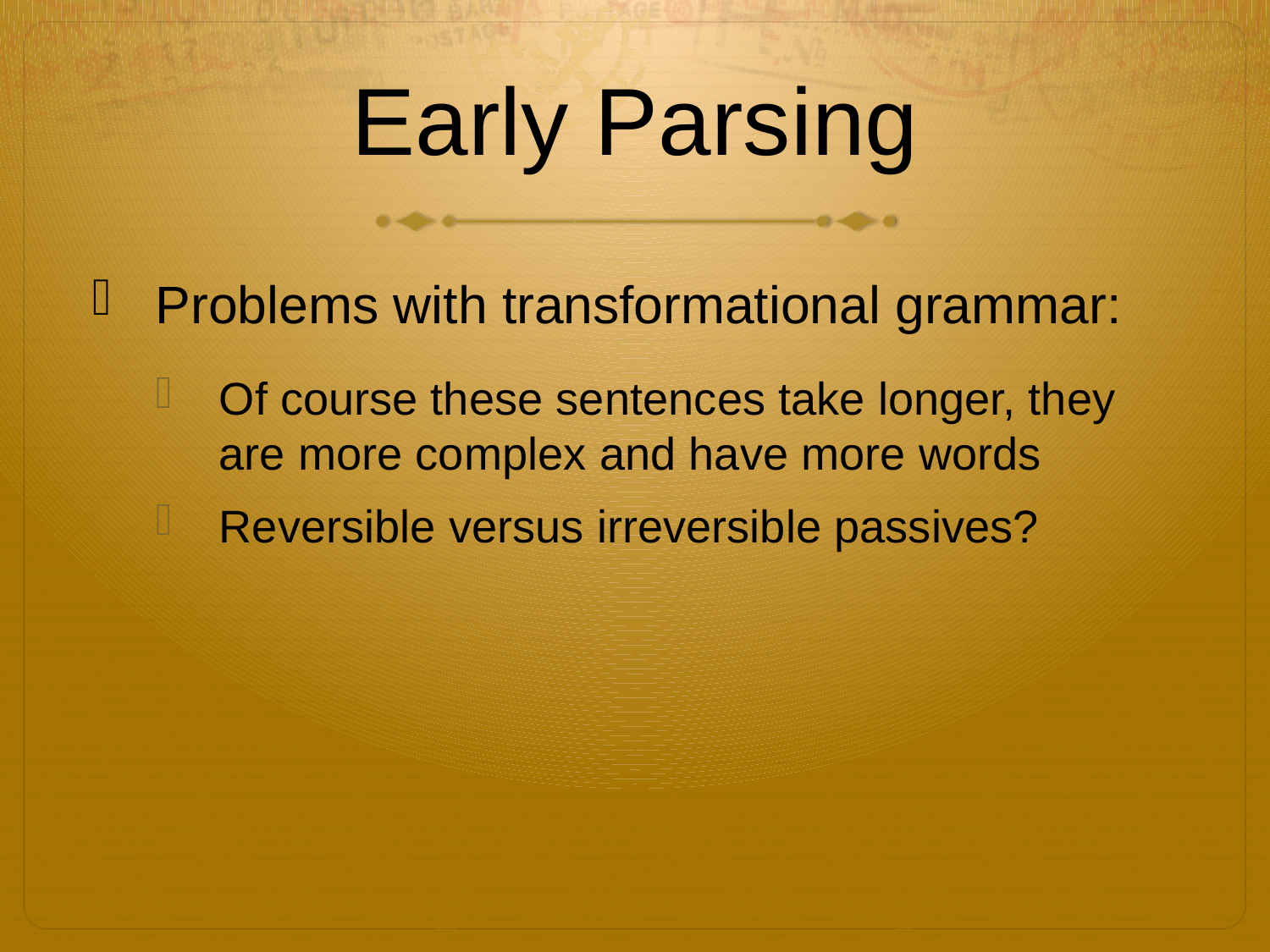

# Early Parsing
Problems with transformational grammar:
Of course these sentences take longer, they are more complex and have more words
Reversible versus irreversible passives?